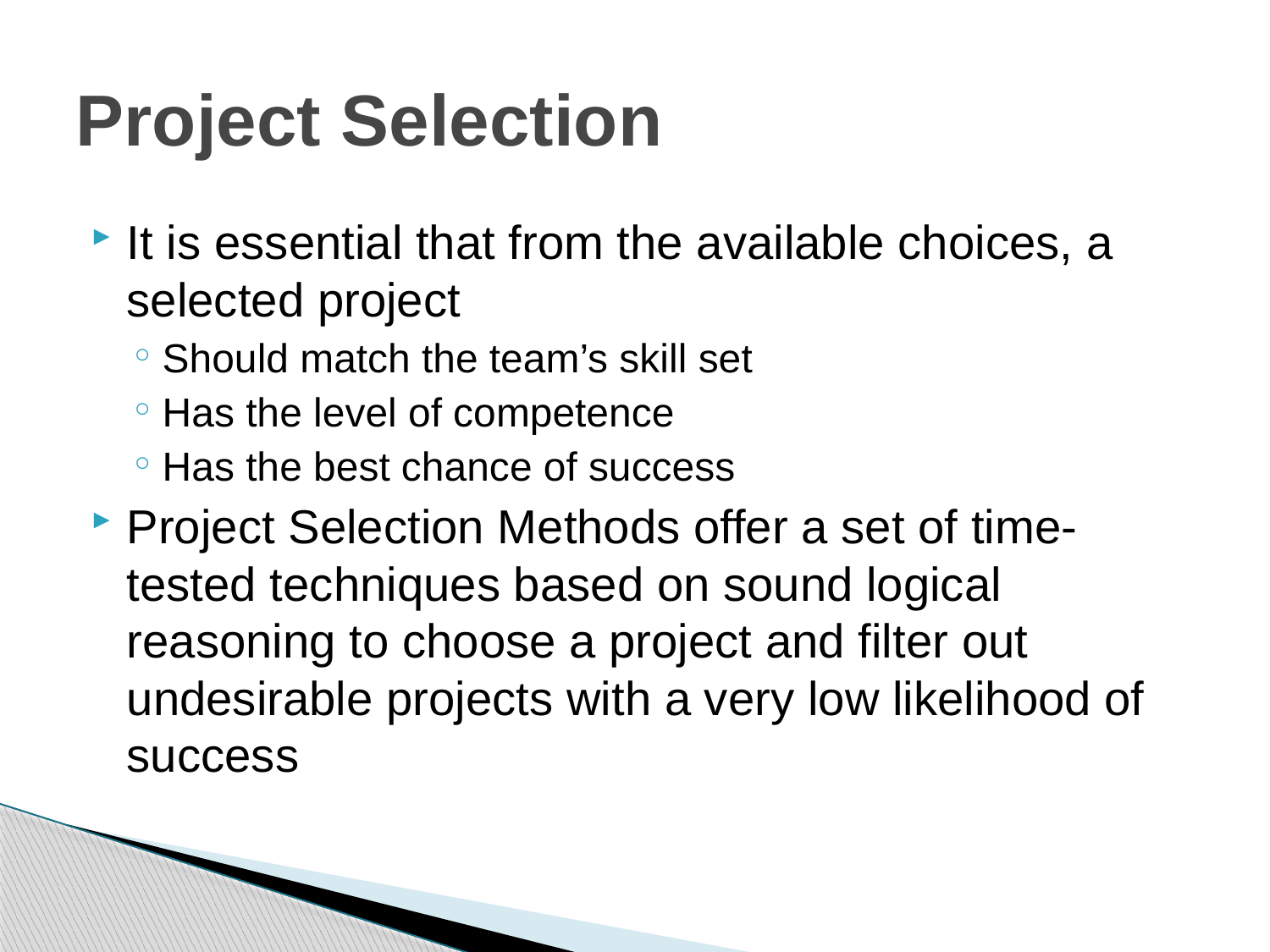

# Project Selection
It is essential that from the available choices, a selected project
Should match the team’s skill set
Has the level of competence
Has the best chance of success
Project Selection Methods offer a set of time-tested techniques based on sound logical reasoning to choose a project and filter out undesirable projects with a very low likelihood of success